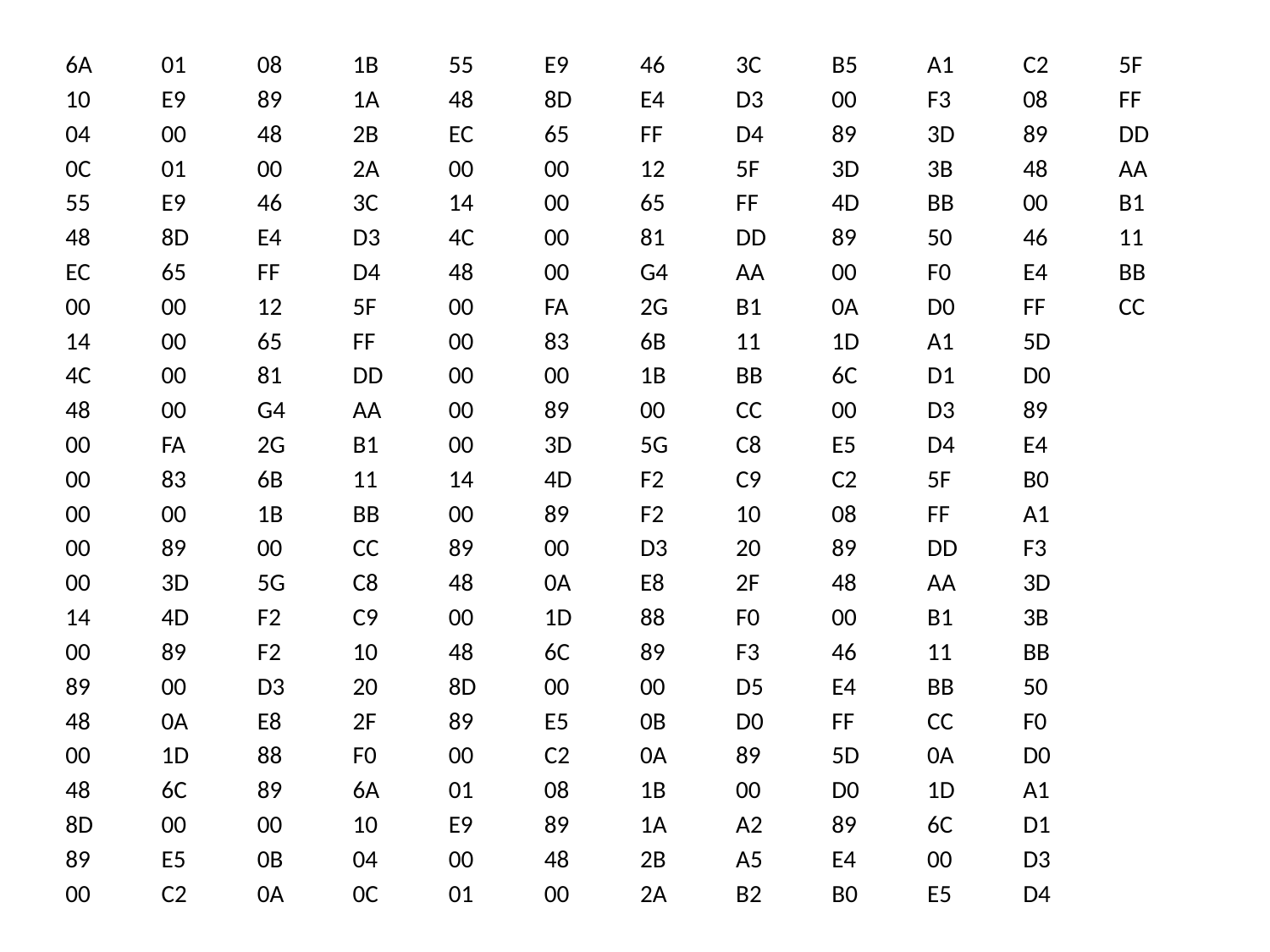

#
6A
10
04
0C
55
48
EC
00
14
4C
48
00
00
00
00
00
14
00
89
48
00
48
8D
89
00
01
E9
00
01
E9
8D
65
00
00
00
00
FA
83
00
89
3D
4D
89
00
0A
1D
6C
00
E5
C2
08
89
48
00
46
E4
FF
12
65
81
G4
2G
6B
1B
00
5G
F2
F2
D3
E8
88
89
00
0B
0A
1B
1A
2B
2A
3C
D3
D4
5F
FF
DD
AA
B1
11
BB
CC
C8
C9
10
20
2F
F0
6A
10
04
0C
55
48
EC
00
14
4C
48
00
00
00
00
00
14
00
89
48
00
48
8D
89
00
01
E9
00
01
E9
8D
65
00
00
00
00
FA
83
00
89
3D
4D
89
00
0A
1D
6C
00
E5
C2
08
89
48
00
46
E4
FF
12
65
81
G4
2G
6B
1B
00
5G
F2
F2
D3
E8
88
89
00
0B
0A
1B
1A
2B
2A
3C
D3
D4
5F
FF
DD
AA
B1
11
BB
CC
C8
C9
10
20
2F
F0
F3
D5
D0
89
00
A2
A5
B2
B5
00
89
3D
4D
89
00
0A
1D
6C
00
E5
C2
08
89
48
00
46
E4
FF
5D
D0
89
E4
B0
A1
F3
3D
3B
BB
50
F0
D0
A1
D1
D3
D4
5F
FF
DD
AA
B1
11
BB
CC
0A
1D
6C
00
E5
C2
08
89
48
00
46
E4
FF
5D
D0
89
E4
B0
A1
F3
3D
3B
BB
50
F0
D0
A1
D1
D3
D4
5F
FF
DD
AA
B1
11
BB
CC